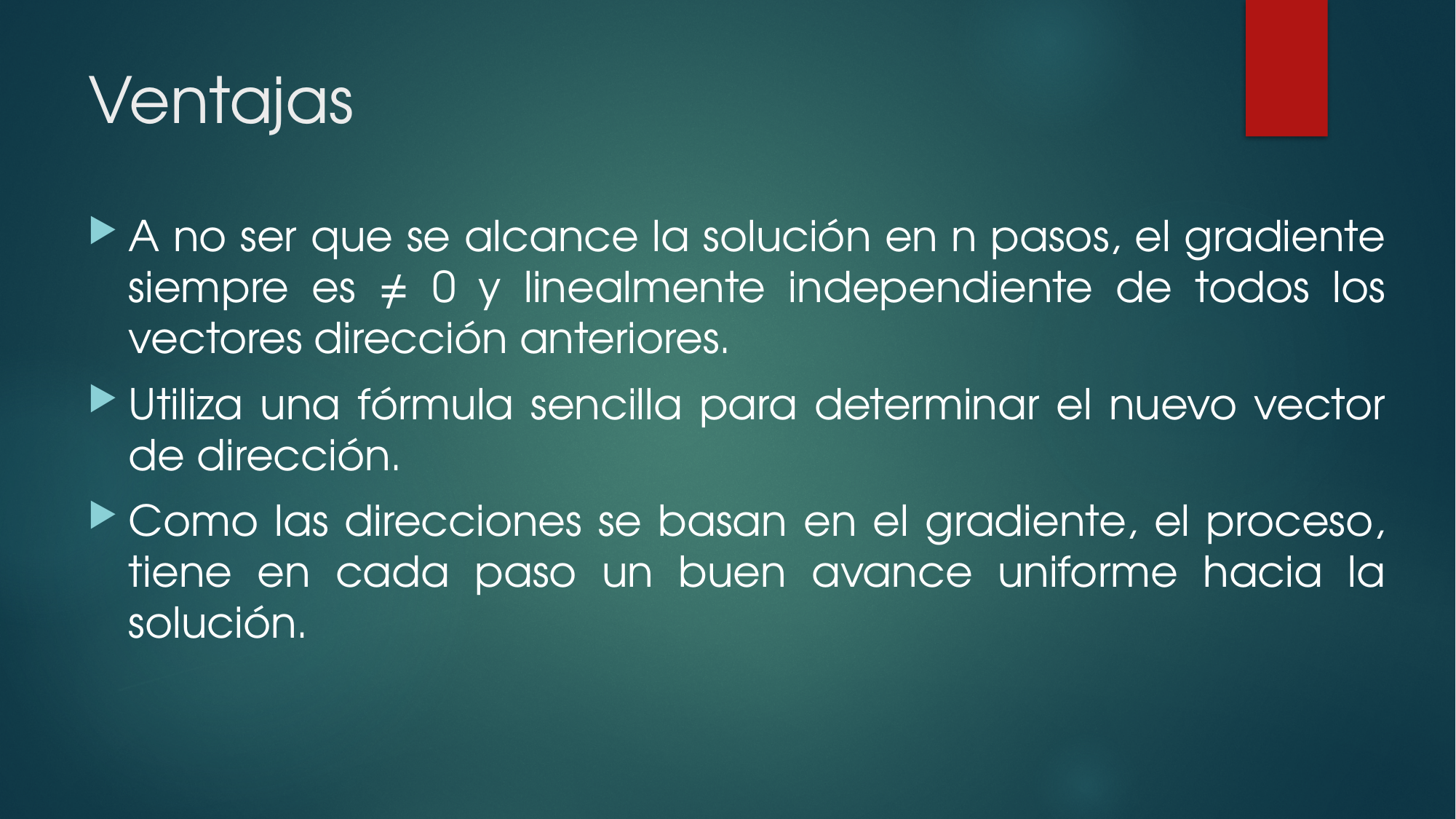

# Ventajas
A no ser que se alcance la solución en n pasos, el gradiente siempre es ≠ 0 y linealmente independiente de todos los vectores dirección anteriores.
Utiliza una fórmula sencilla para determinar el nuevo vector de dirección.
Como las direcciones se basan en el gradiente, el proceso, tiene en cada paso un buen avance uniforme hacia la solución.